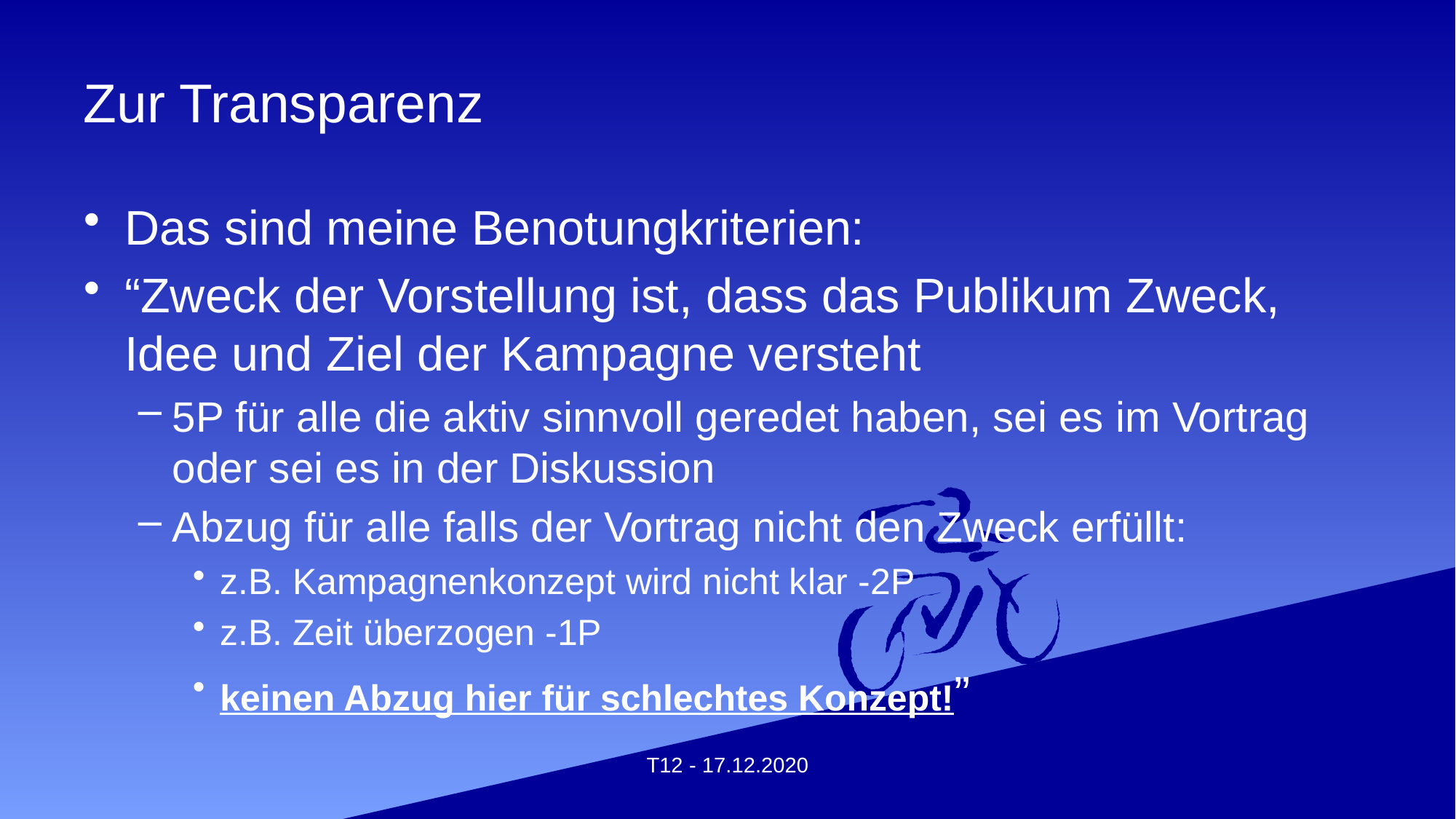

# Zur Transparenz
Das sind meine Benotungkriterien:
“Zweck der Vorstellung ist, dass das Publikum Zweck, Idee und Ziel der Kampagne versteht
5P für alle die aktiv sinnvoll geredet haben, sei es im Vortrag oder sei es in der Diskussion
Abzug für alle falls der Vortrag nicht den Zweck erfüllt:
z.B. Kampagnenkonzept wird nicht klar -2P
z.B. Zeit überzogen -1P
keinen Abzug hier für schlechtes Konzept!”
T12 - 17.12.2020